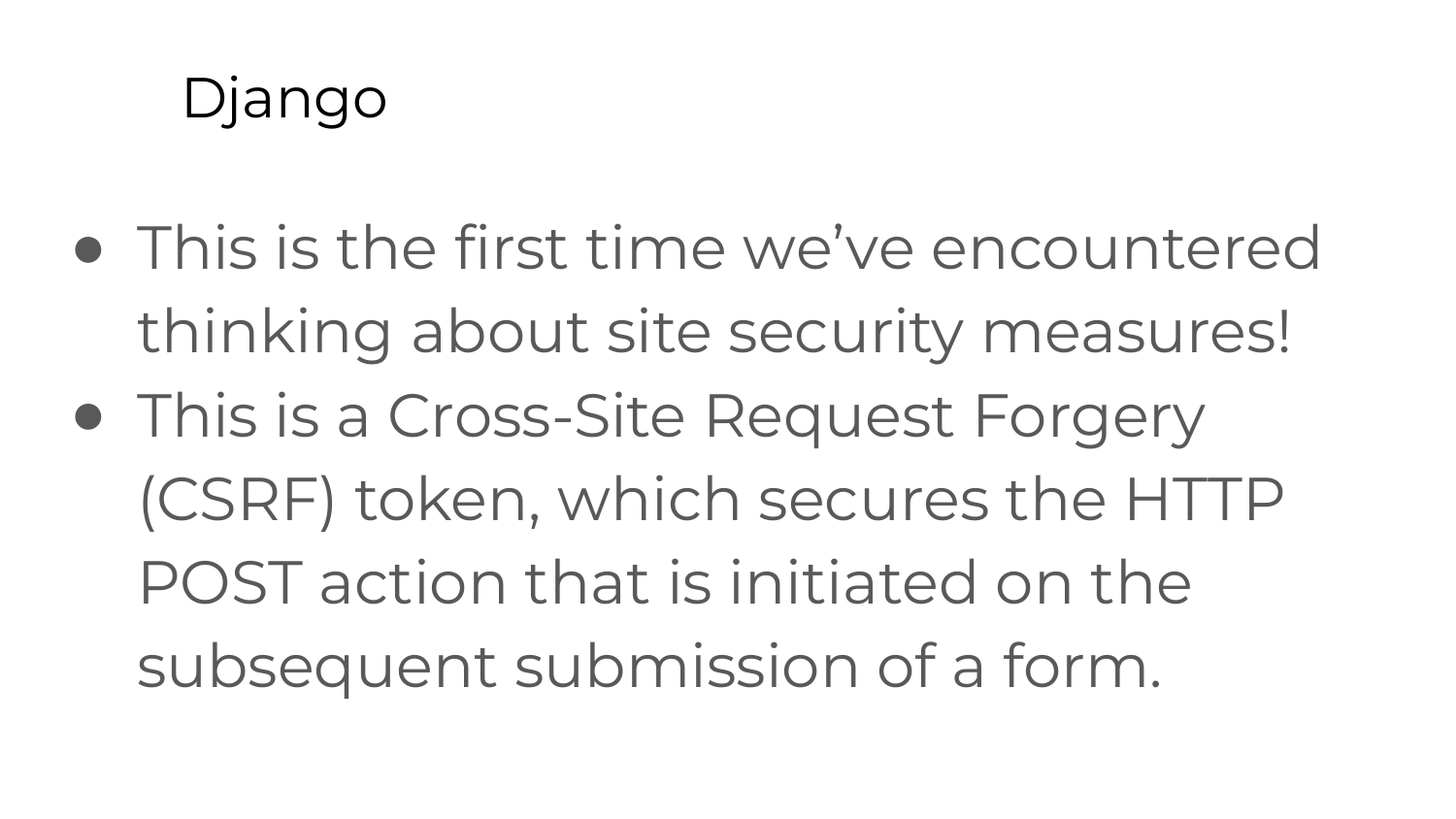

# Django
This is the first time we’ve encountered thinking about site security measures!
This is a Cross-Site Request Forgery (CSRF) token, which secures the HTTP POST action that is initiated on the subsequent submission of a form.